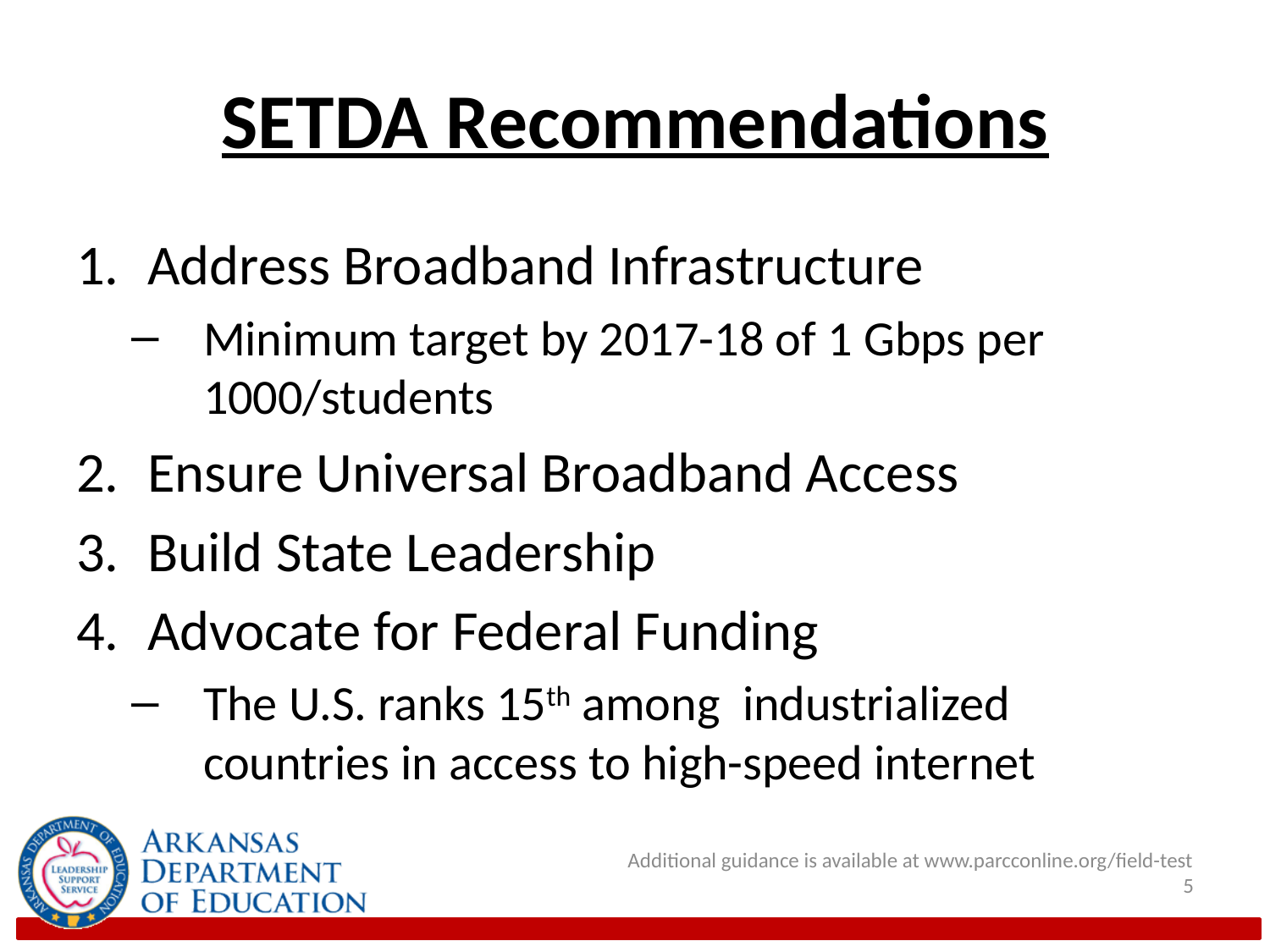

# SETDA Recommendations
Address Broadband Infrastructure
Minimum target by 2017-18 of 1 Gbps per 1000/students
Ensure Universal Broadband Access
Build State Leadership
Advocate for Federal Funding
The U.S. ranks 15th among  industrialized countries in access to high-speed internet

Additional guidance is available at www.parcconline.org/field-test
5